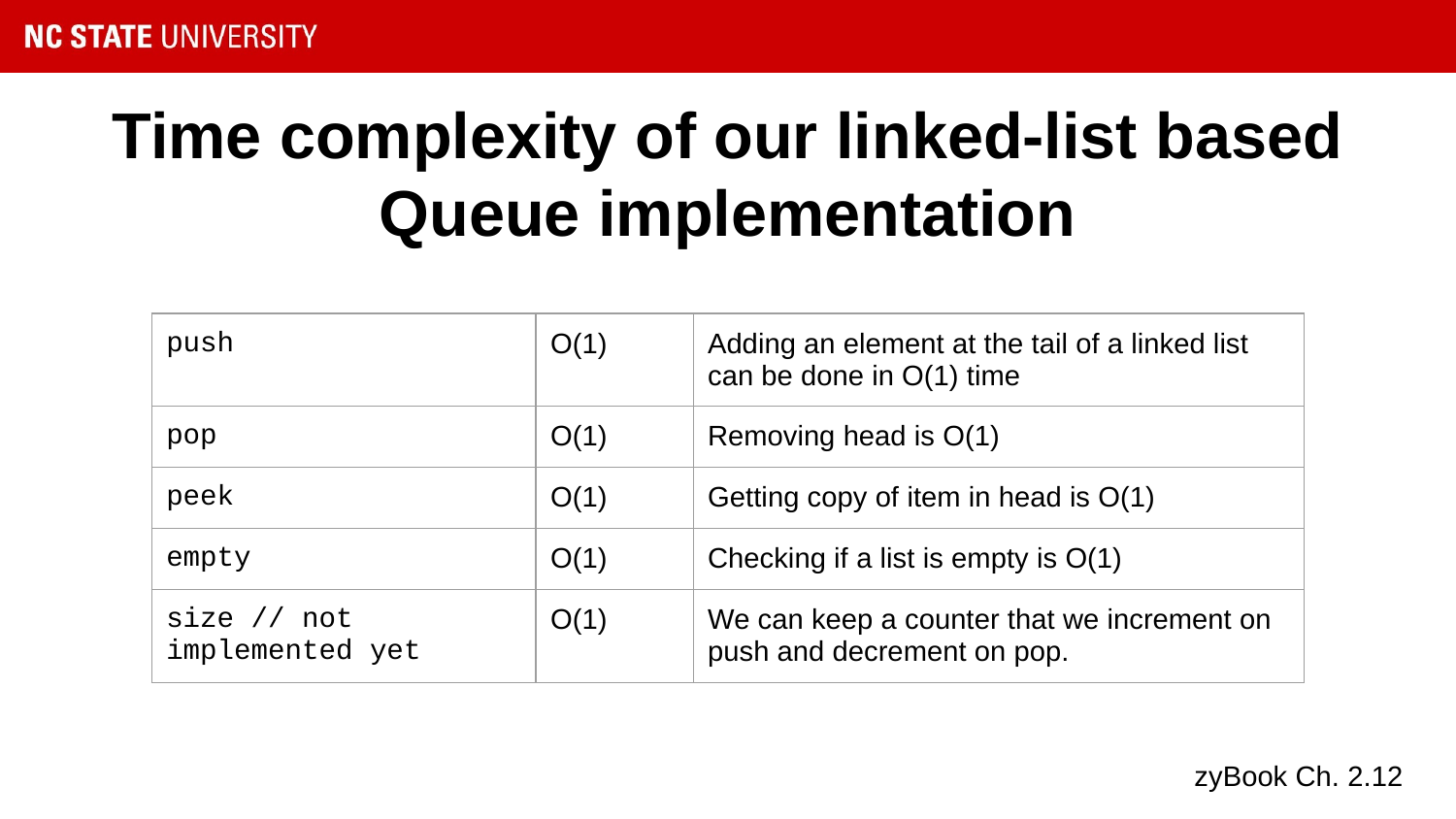

# Time complexity of our linked-list based Queue implementation
| push | O(1) | Adding an element at the tail of a linked list can be done in O(1) time |
| --- | --- | --- |
| pop | O(1) | Removing head is O(1) |
| peek | O(1) | Getting copy of item in head is O(1) |
| empty | O(1) | Checking if a list is empty is O(1) |
| size // not implemented yet | O(1) | We can keep a counter that we increment on push and decrement on pop. |
zyBook Ch. 2.12